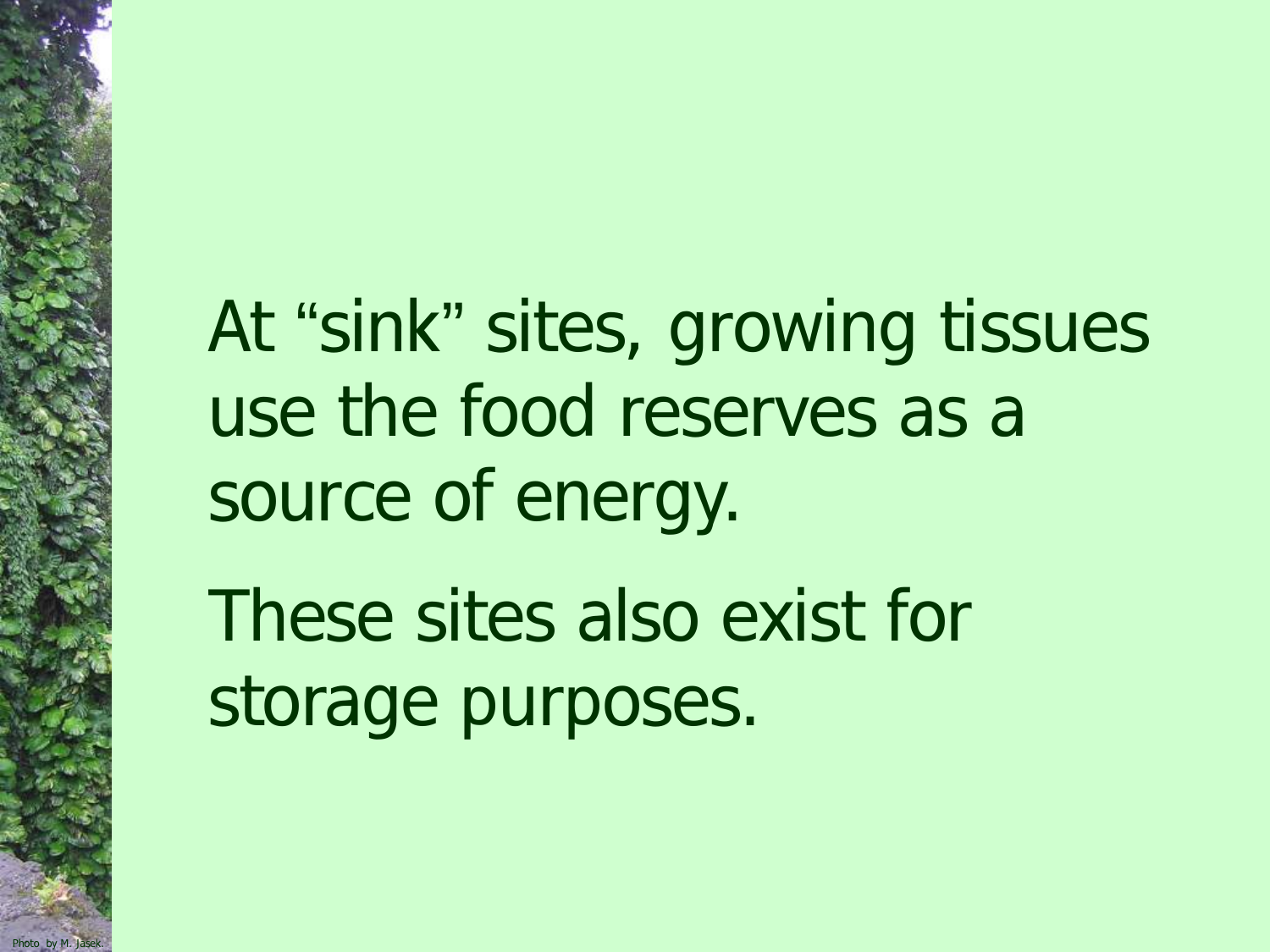

At “sink” sites, growing tissues use the food reserves as a source of energy.
These sites also exist for storage purposes.